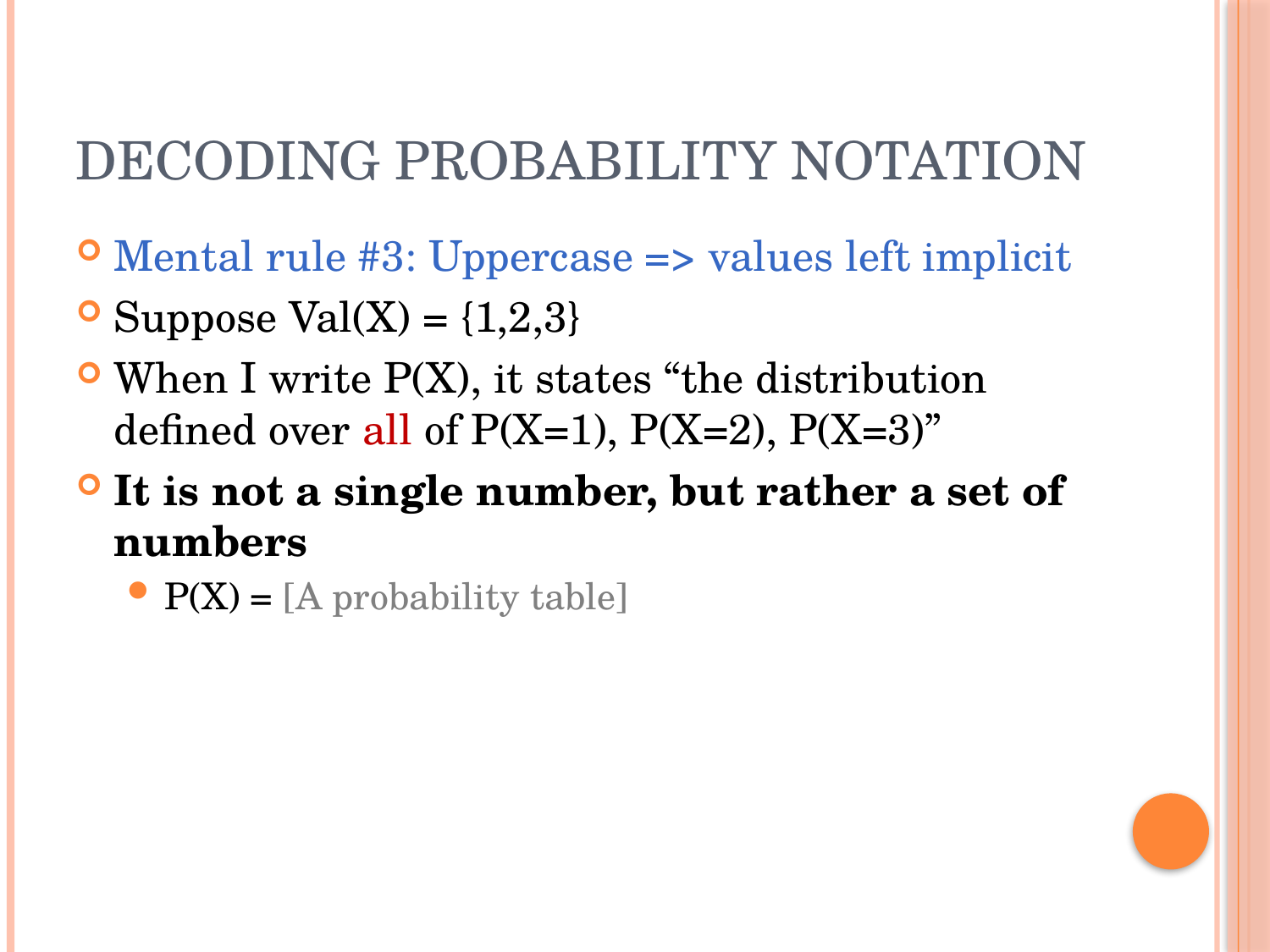

# Decoding Probability Notation
Mental rule #3: Uppercase => values left implicit
Suppose Val(X) = {1,2,3}
When I write P(X), it states “the distribution defined over all of P(X=1), P(X=2), P(X=3)”
It is not a single number, but rather a set of numbers
P(X) = [A probability table]